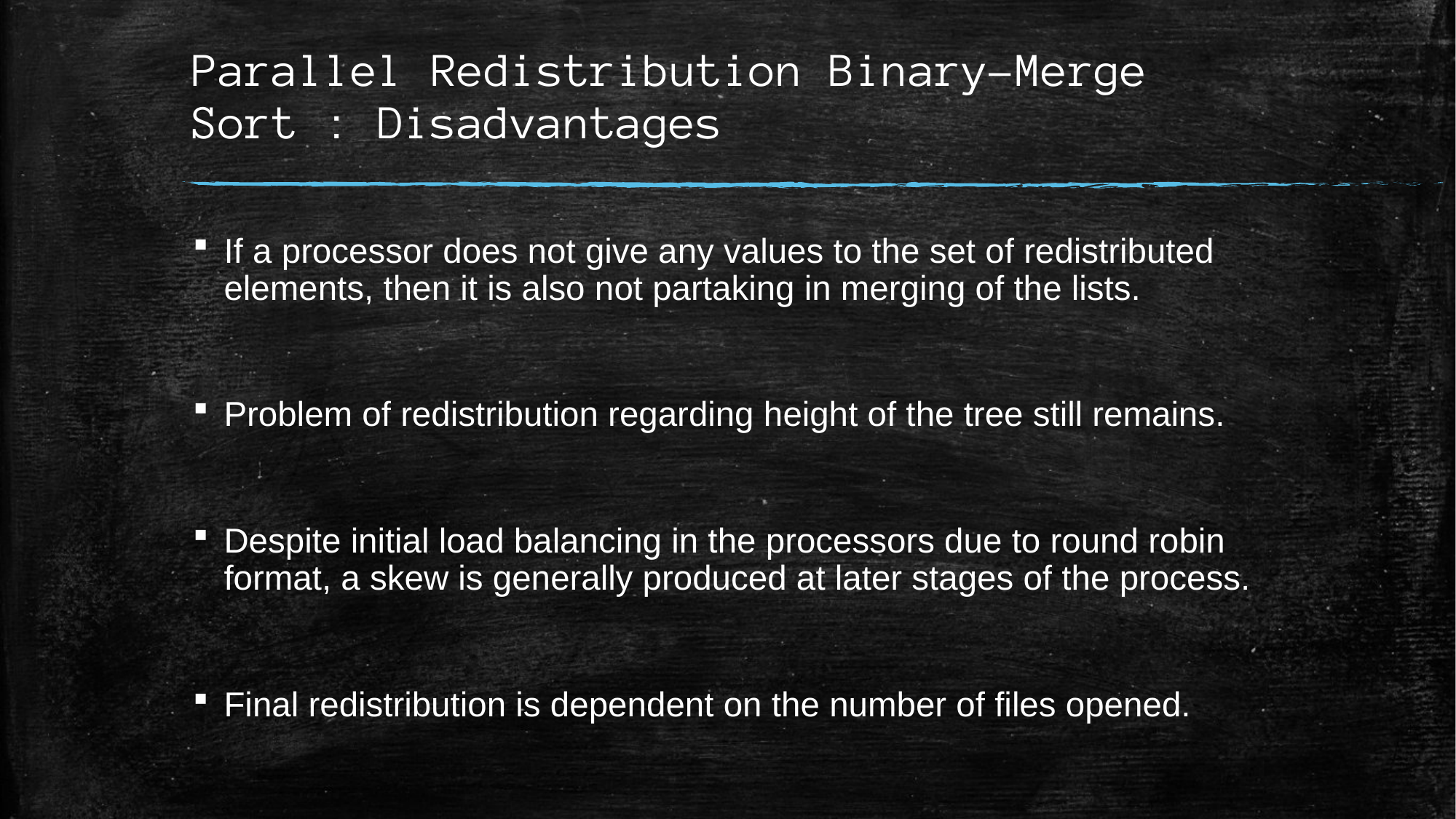

# Parallel Redistribution Binary-Merge Sort : Disadvantages
If a processor does not give any values to the set of redistributed elements, then it is also not partaking in merging of the lists.

Problem of redistribution regarding height of the tree still remains.

Despite initial load balancing in the processors due to round robin format, a skew is generally produced at later stages of the process.

Final redistribution is dependent on the number of files opened.